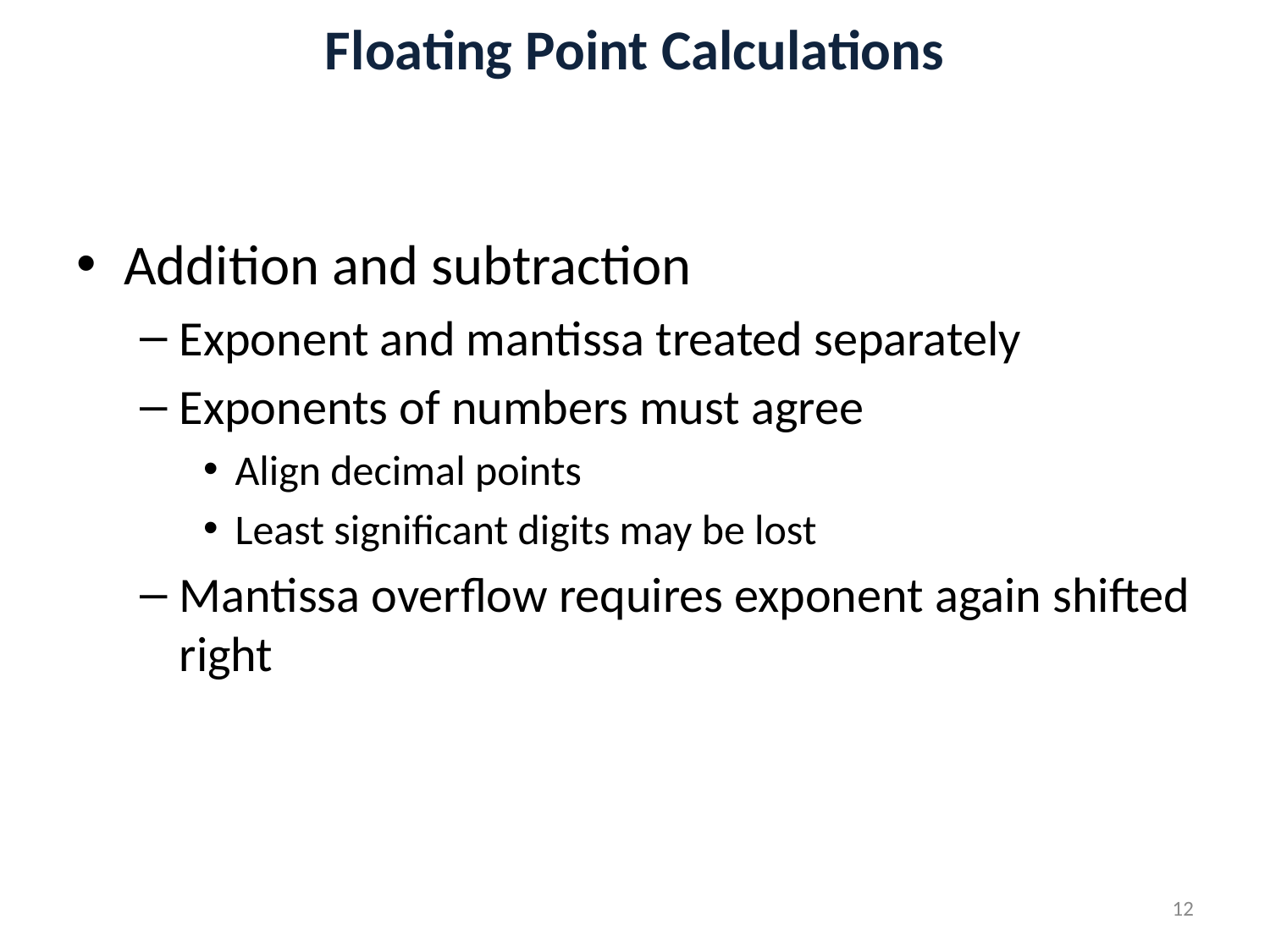

# Floating Point Calculations
Addition and subtraction
Exponent and mantissa treated separately
Exponents of numbers must agree
Align decimal points
Least significant digits may be lost
Mantissa overflow requires exponent again shifted right
12